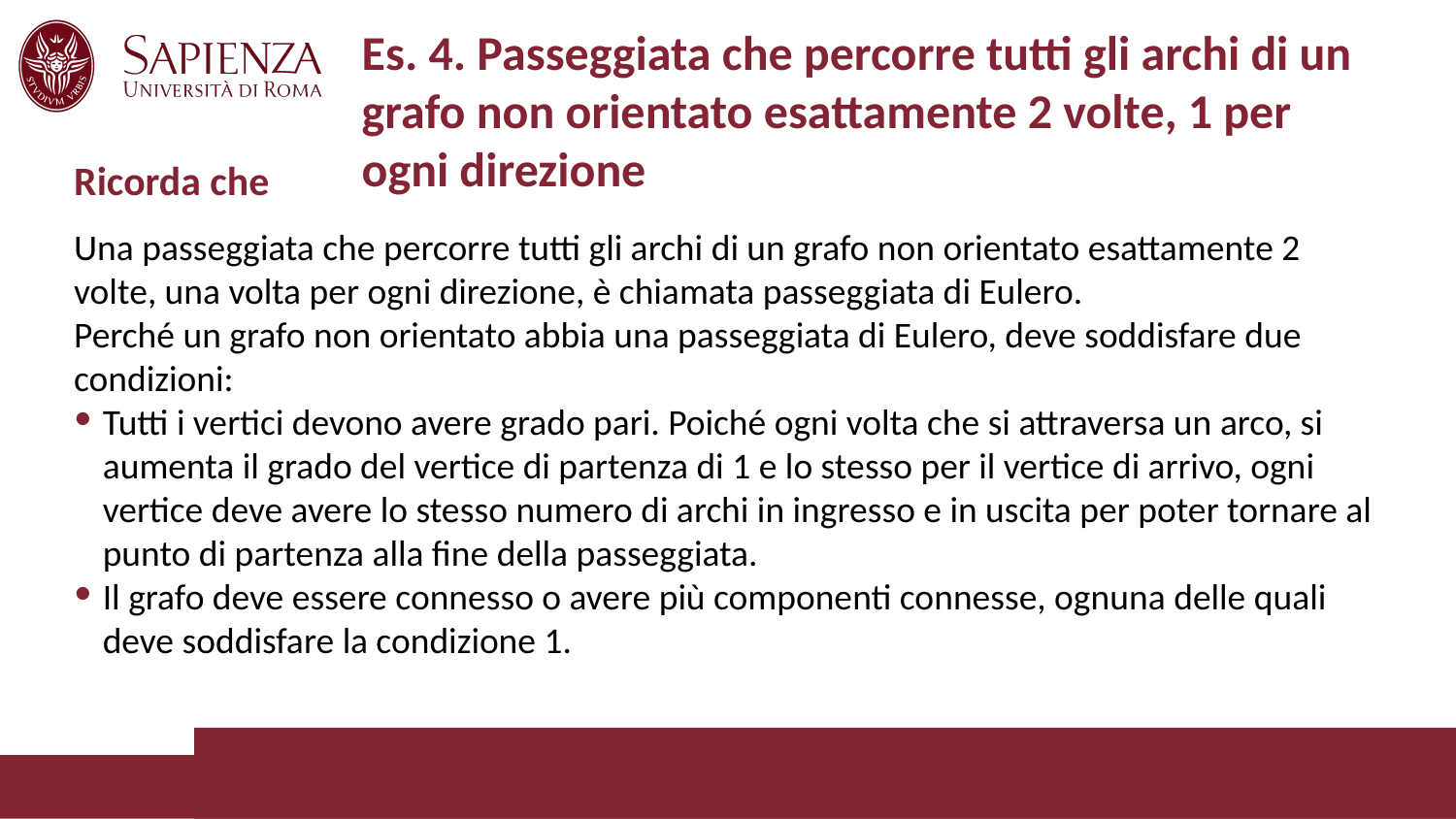

# Es. 4. Passeggiata che percorre tutti gli archi di un grafo non orientato esattamente 2 volte, 1 per ogni direzione
Ricorda che
Una passeggiata che percorre tutti gli archi di un grafo non orientato esattamente 2 volte, una volta per ogni direzione, è chiamata passeggiata di Eulero.
Perché un grafo non orientato abbia una passeggiata di Eulero, deve soddisfare due condizioni:
Tutti i vertici devono avere grado pari. Poiché ogni volta che si attraversa un arco, si aumenta il grado del vertice di partenza di 1 e lo stesso per il vertice di arrivo, ogni vertice deve avere lo stesso numero di archi in ingresso e in uscita per poter tornare al punto di partenza alla fine della passeggiata.
Il grafo deve essere connesso o avere più componenti connesse, ognuna delle quali deve soddisfare la condizione 1.